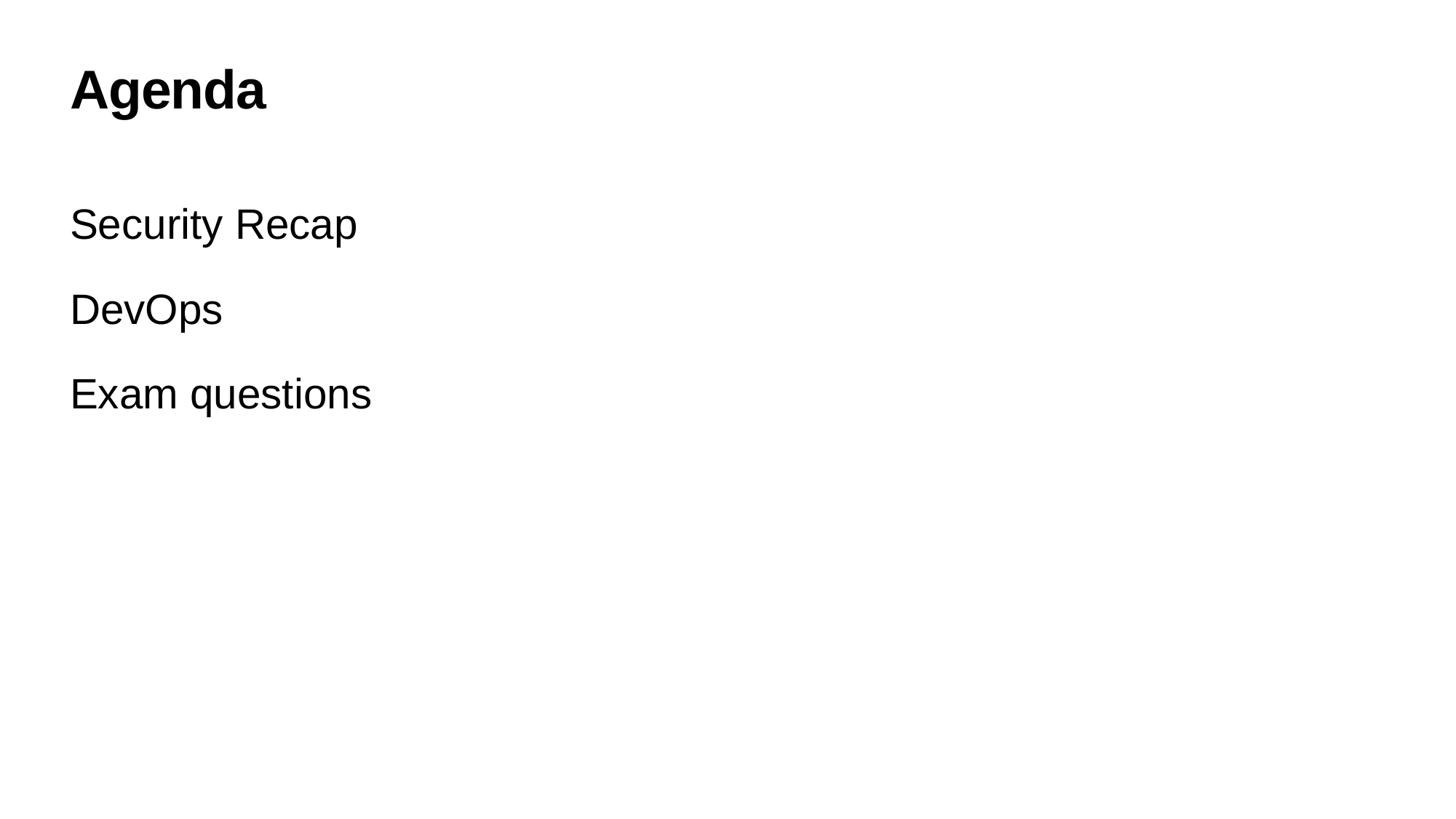

# Agenda
Security Recap
DevOps
Exam questions